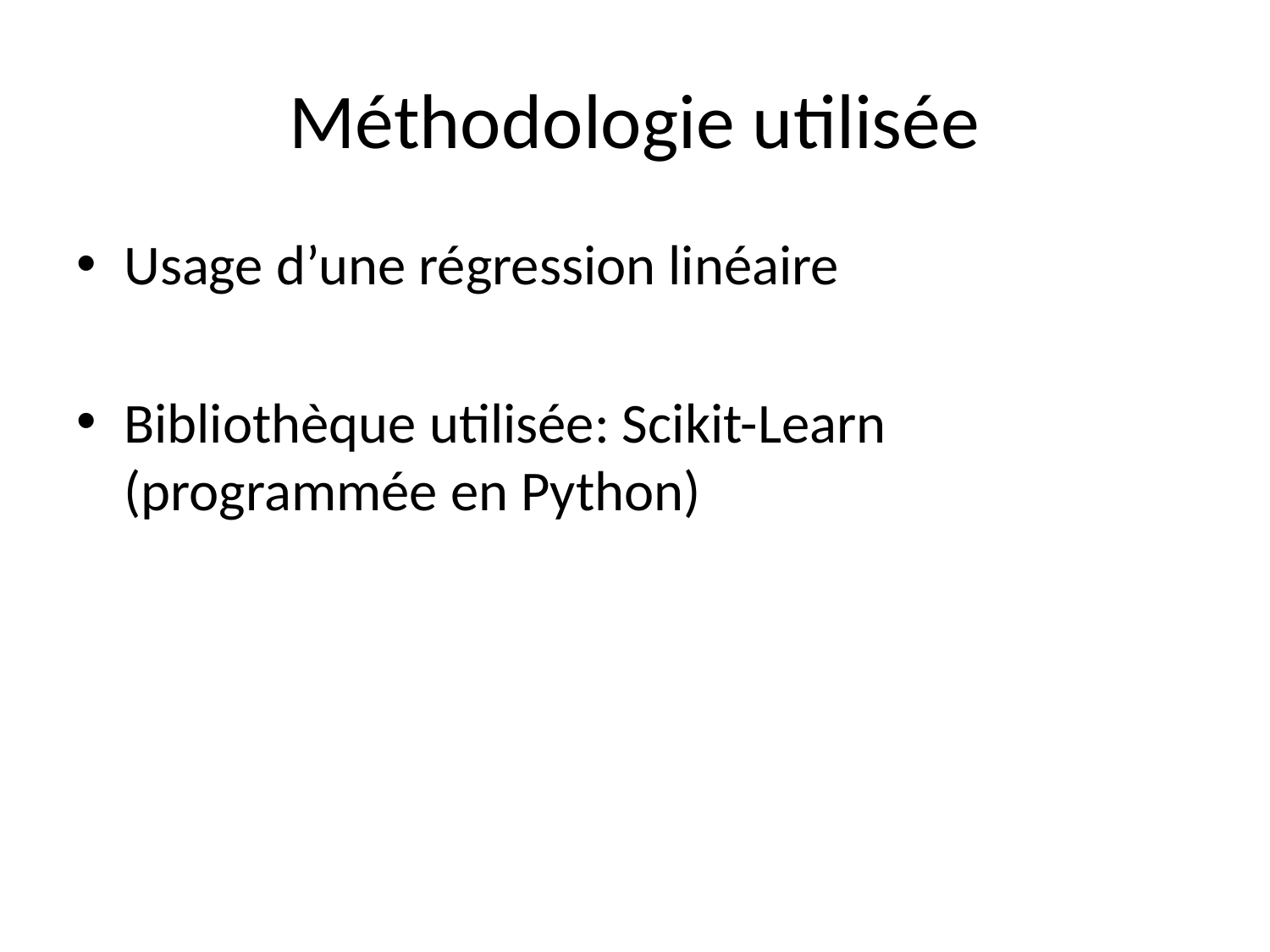

# Méthodologie utilisée
Usage d’une régression linéaire

Bibliothèque utilisée: Scikit-Learn (programmée en Python)